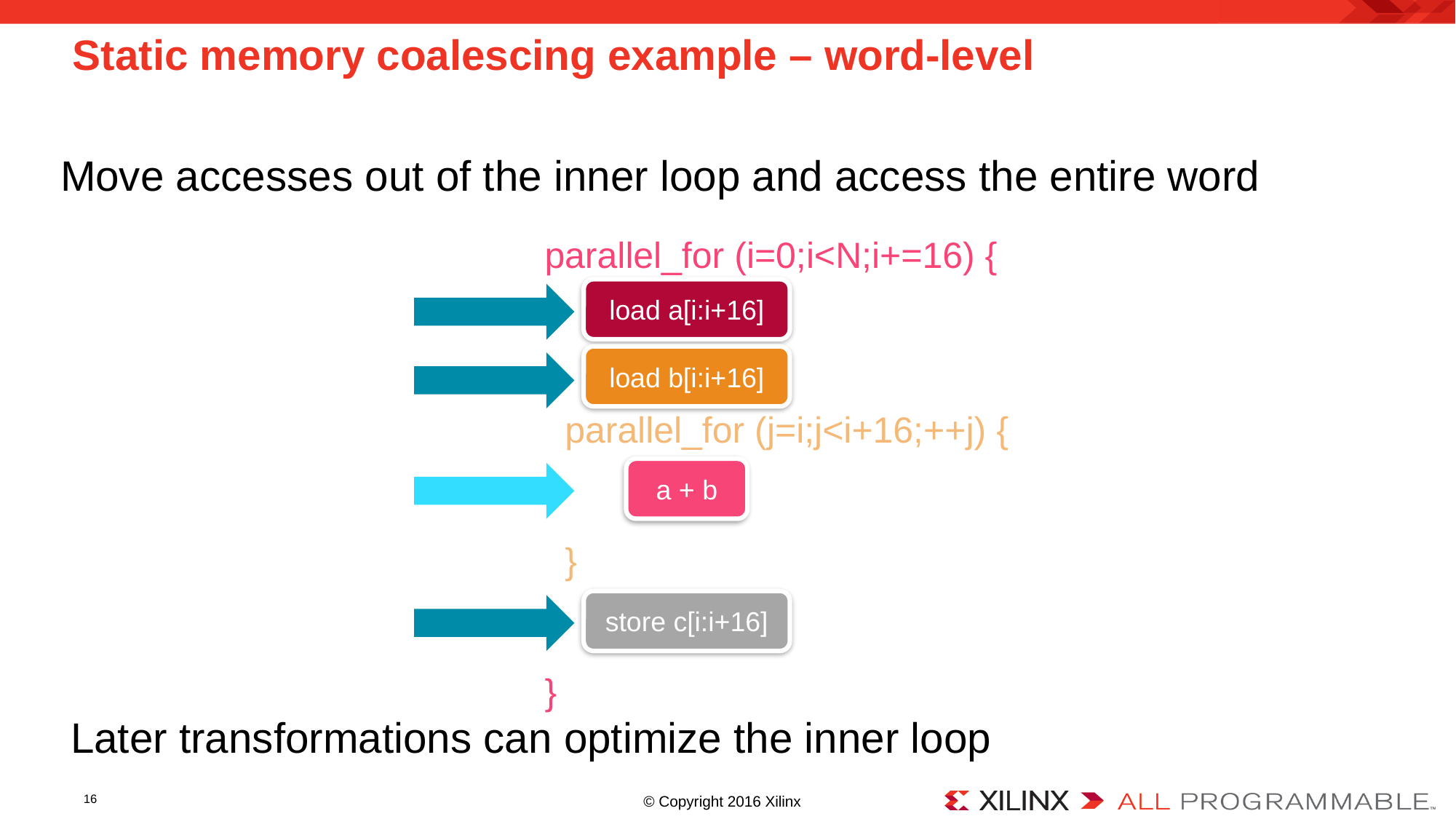

# Static memory coalescing example – word-level
Move accesses out of the inner loop and access the entire word
parallel_for (i=0;i<N;i+=16) {

  parallel_for (j=i;j<i+16;++j) {

  }

}
load a[i:i+16]
load b[i:i+16]
a + b
store c[i:i+16]

Later transformations can optimize the inner loop
16